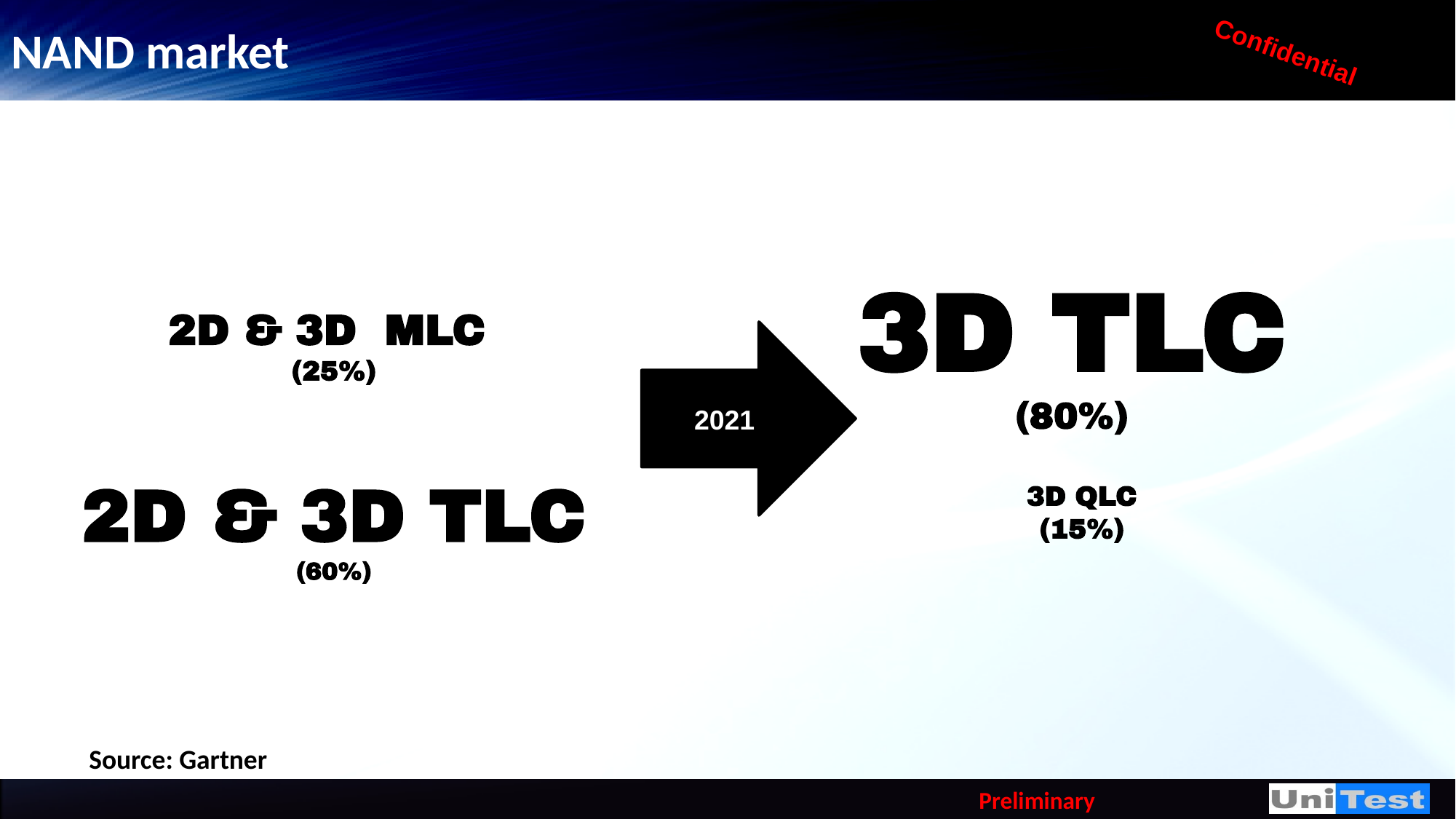

# NAND market
3D TLC
(80%)
2D & 3D  MLC
(25%)
2021
2D & 3D TLC
(60%)
3D QLC
(15%)
Source: Gartner
Preliminary